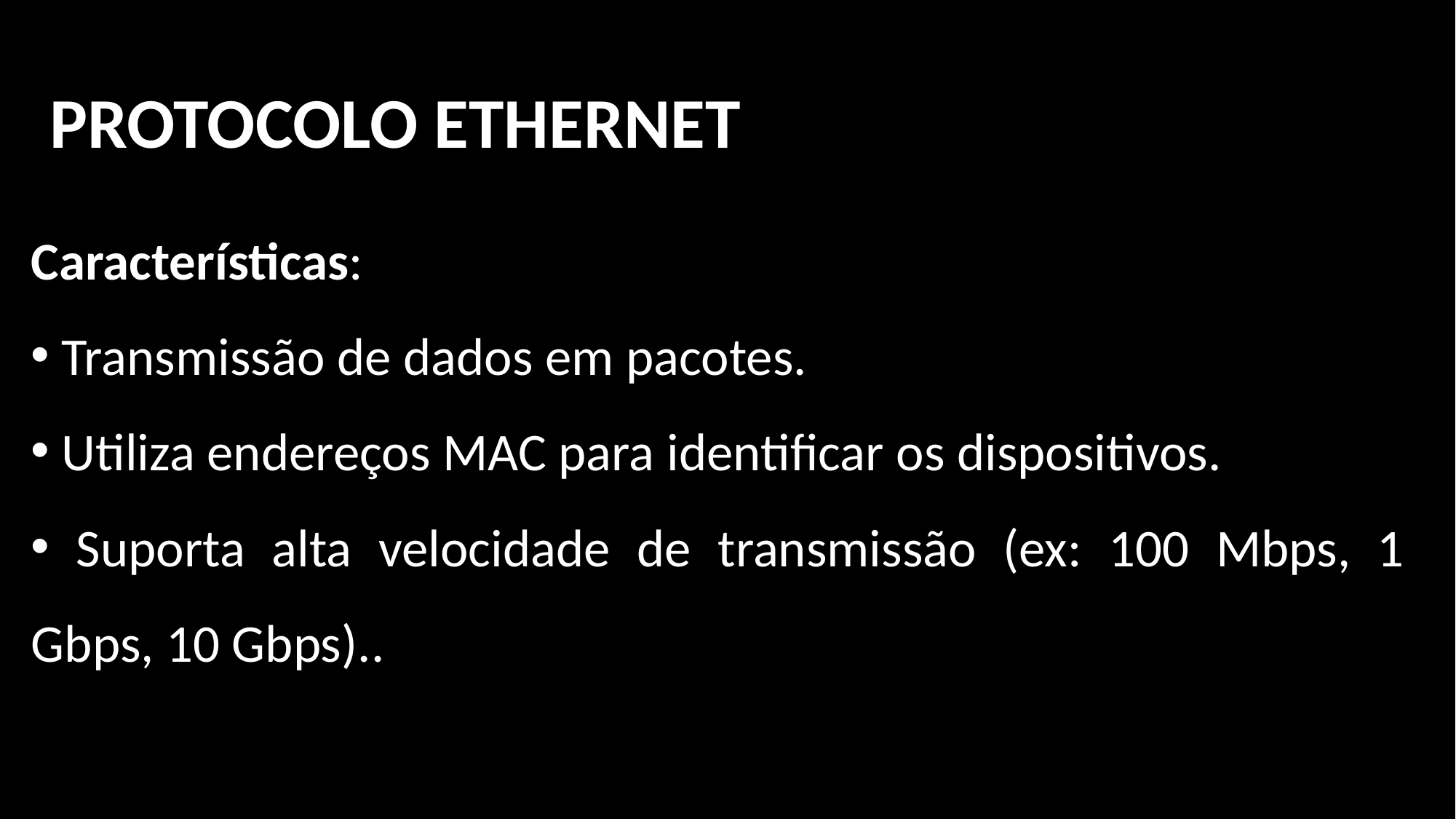

PROTOCOLO ETHERNET
Características:
 Transmissão de dados em pacotes.
 Utiliza endereços MAC para identificar os dispositivos.
 Suporta alta velocidade de transmissão (ex: 100 Mbps, 1 Gbps, 10 Gbps)..